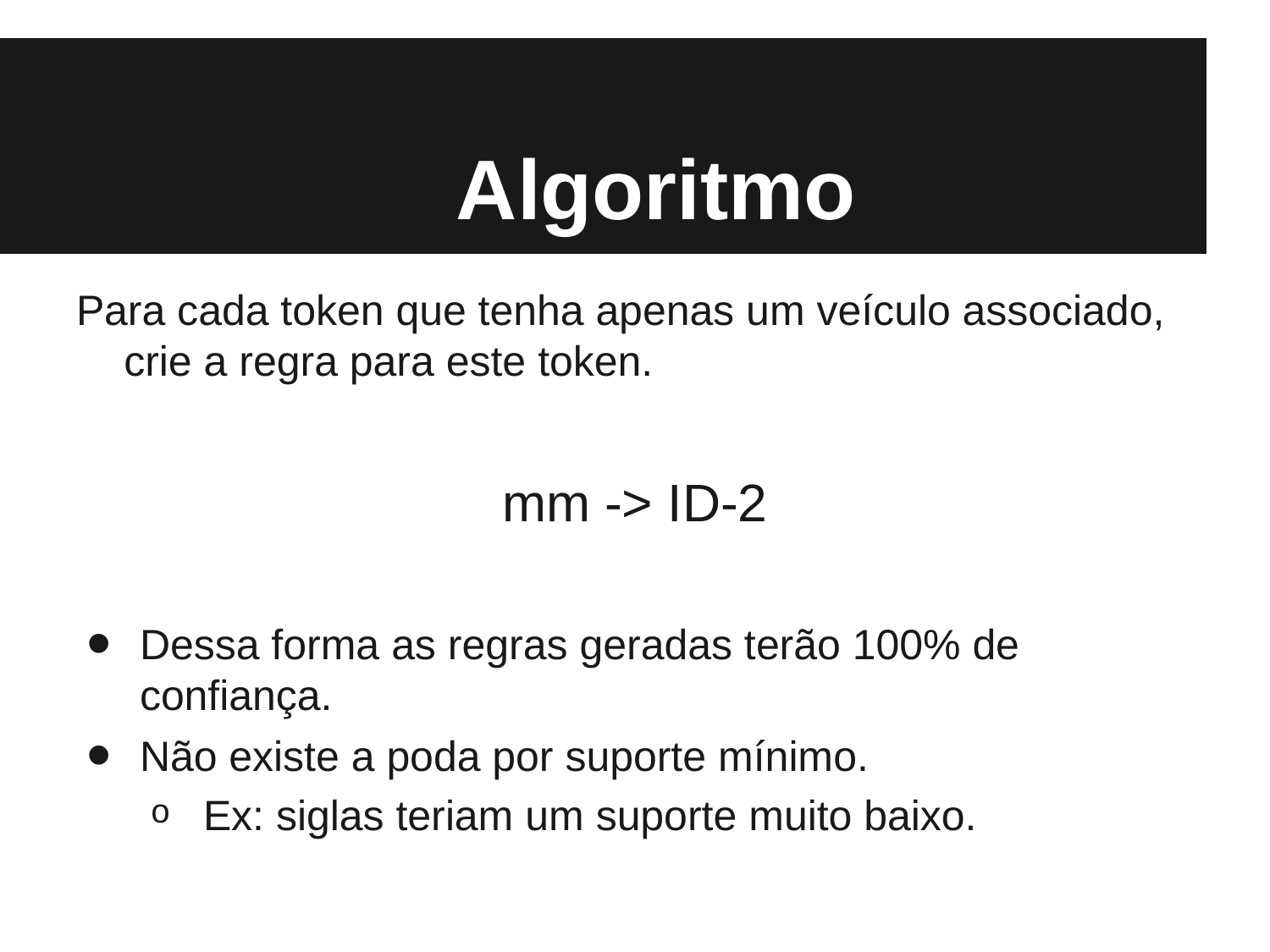

# Algoritmo
Para cada token que tenha apenas um veículo associado, crie a regra para este token.

mm -> ID-2

Dessa forma as regras geradas terão 100% de confiança.
Não existe a poda por suporte mínimo.
Ex: siglas teriam um suporte muito baixo.